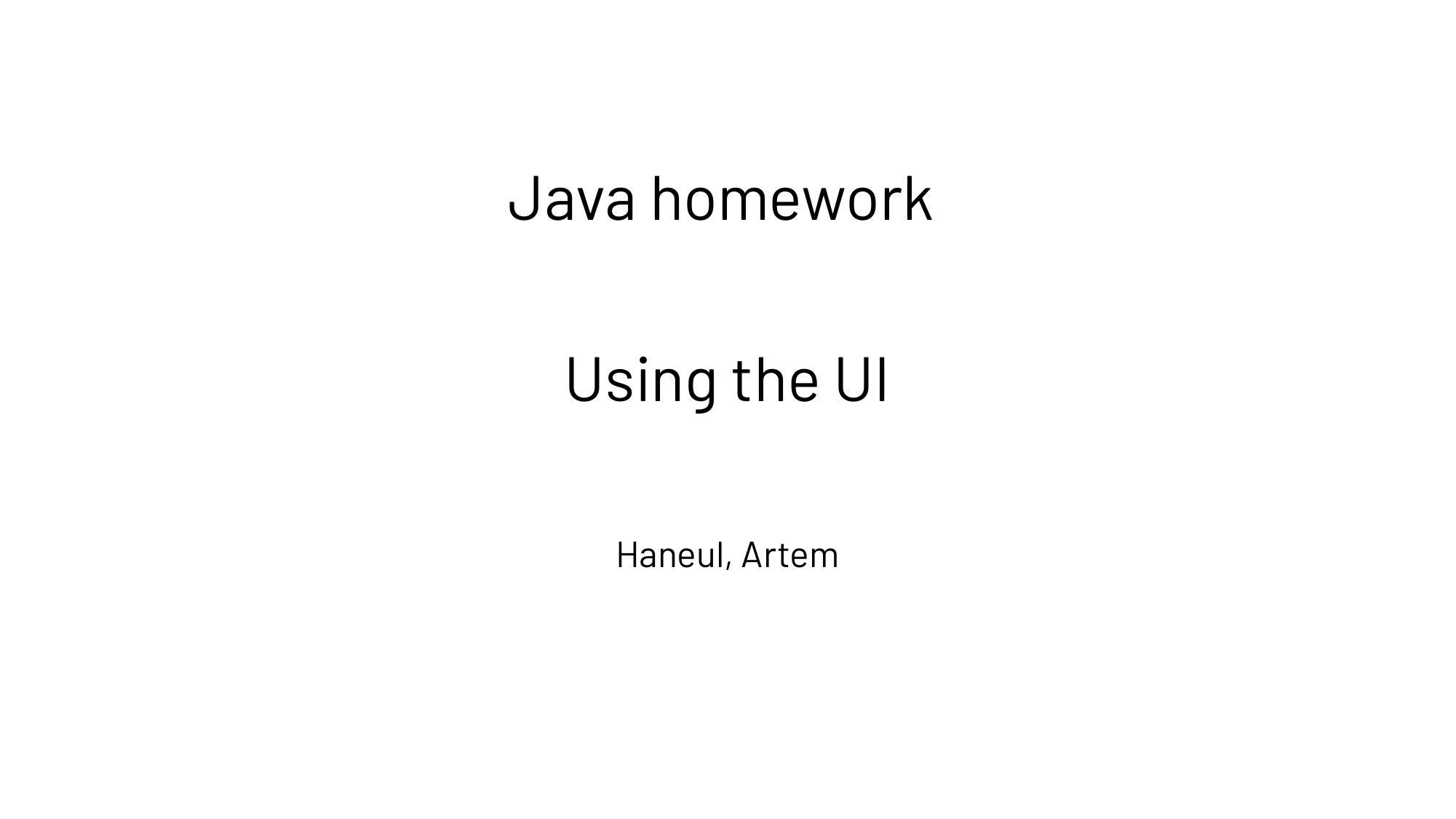

# Java homework Using the UI
Haneul, Artem